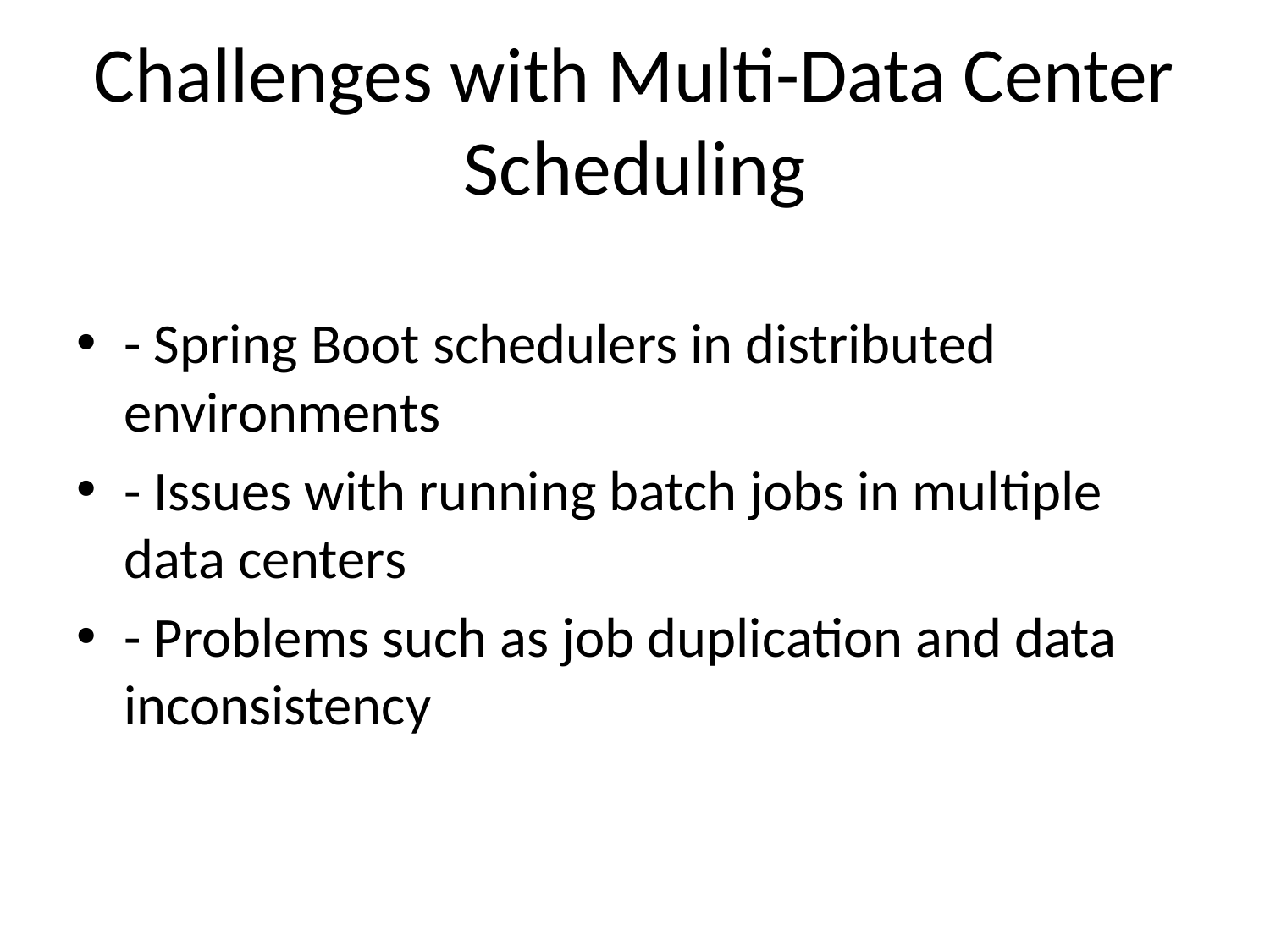

# Challenges with Multi-Data Center Scheduling

- Spring Boot schedulers in distributed environments
- Issues with running batch jobs in multiple data centers
- Problems such as job duplication and data inconsistency